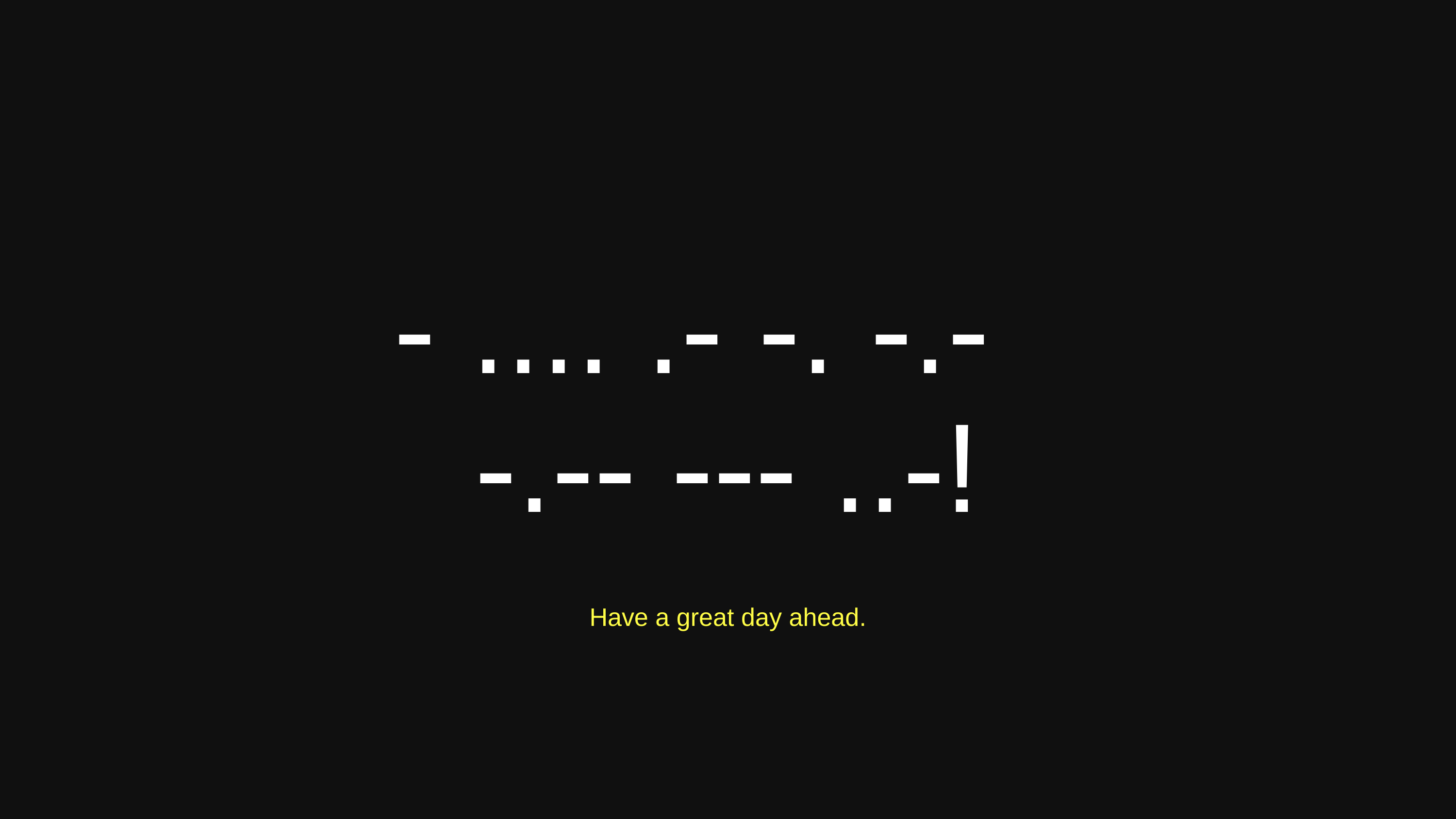

- .... .- -. -.-
-.-- --- ..-!
Have a great day ahead.